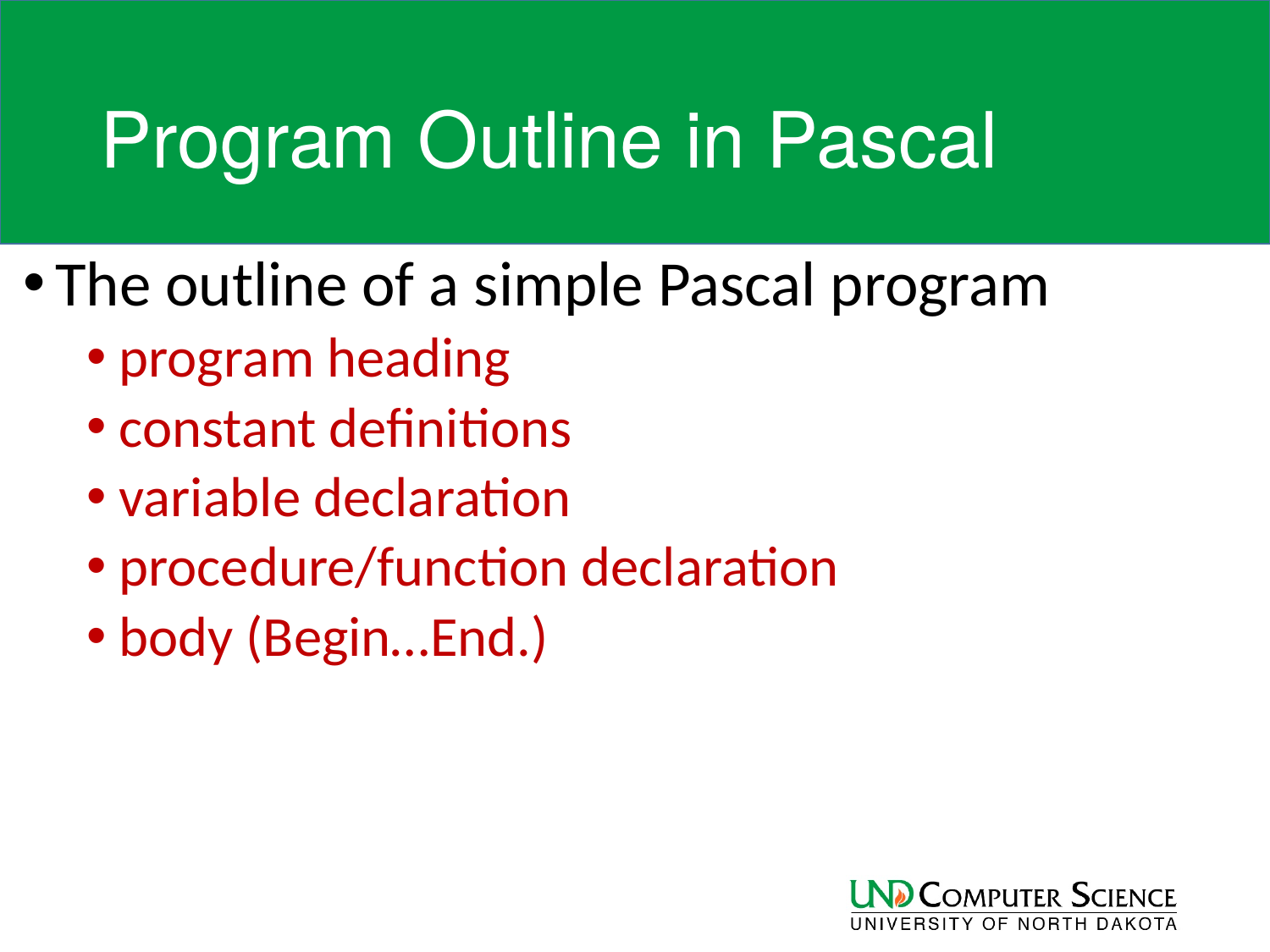

# Program Outline in Pascal
The outline of a simple Pascal program
program heading
constant definitions
variable declaration
procedure/function declaration
body (Begin…End.)